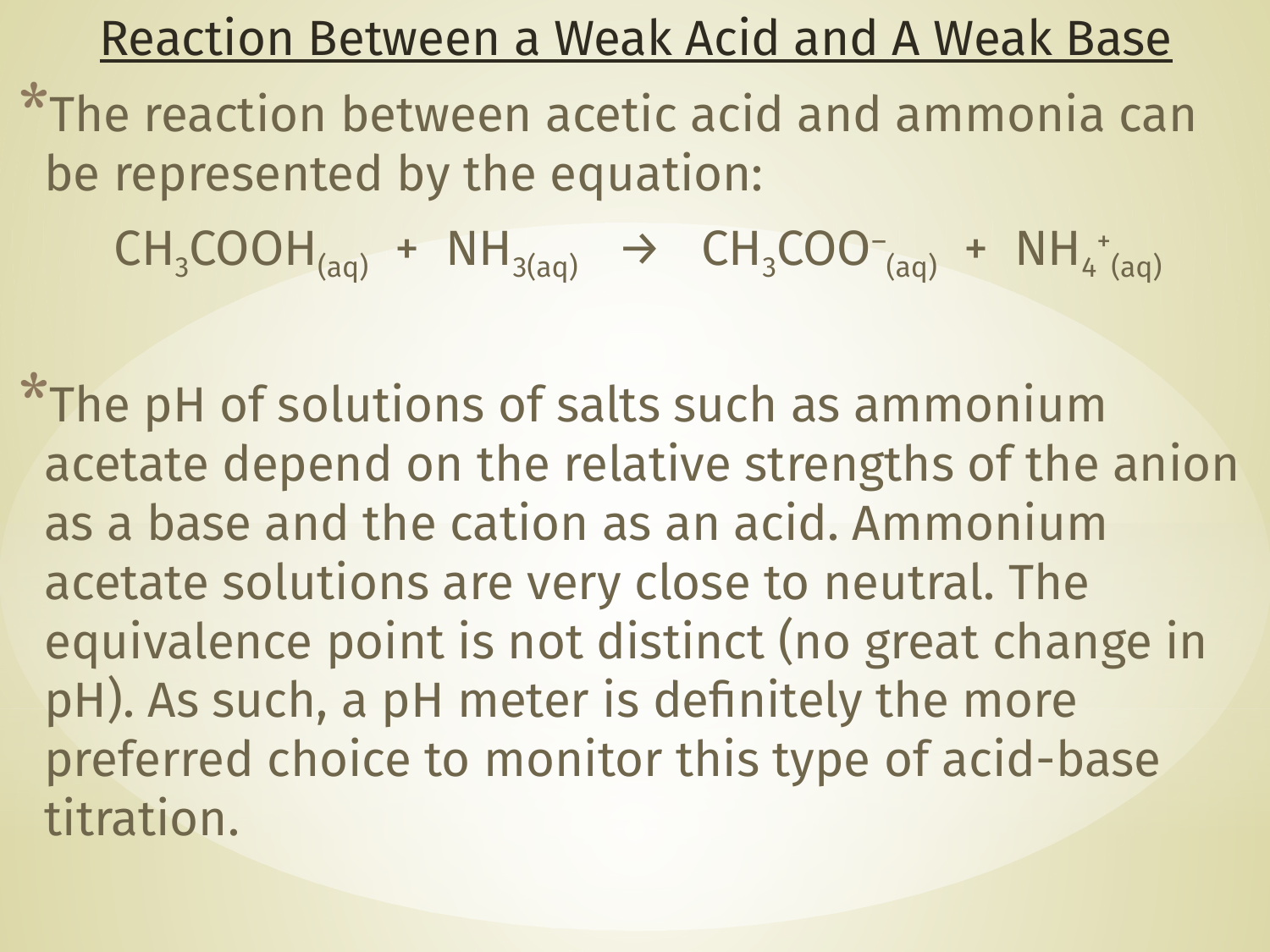

# Reaction Between a Weak Acid and A Weak Base
The reaction between acetic acid and ammonia can be represented by the equation:
CH3COOH(aq)  +  NH3(aq)   →   CH3COO–(aq)  +  NH4+(aq)

The pH of solutions of salts such as ammonium acetate depend on the relative strengths of the anion as a base and the cation as an acid. Ammonium acetate solutions are very close to neutral. The equivalence point is not distinct (no great change in pH). As such, a pH meter is definitely the more preferred choice to monitor this type of acid-base titration.